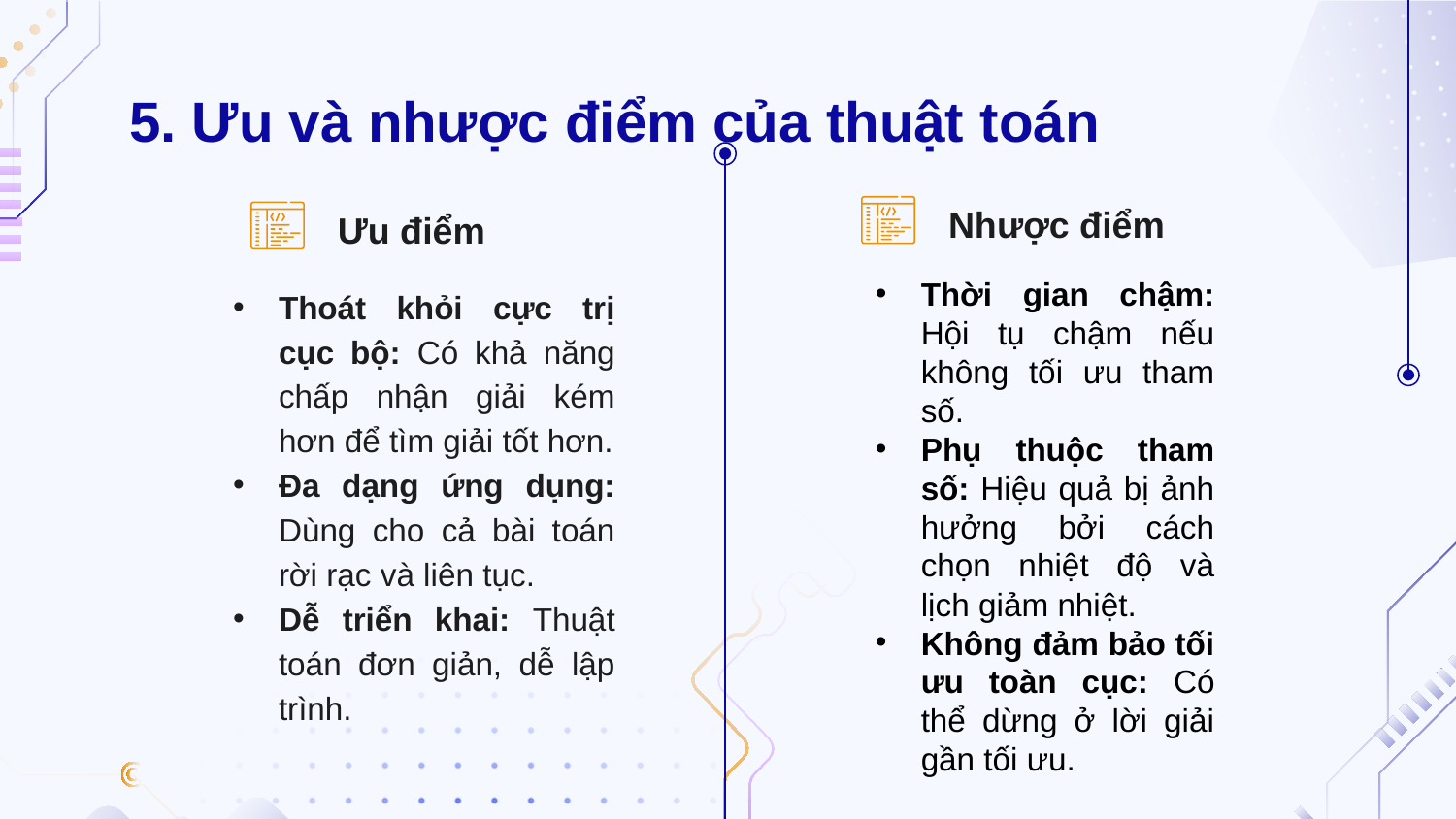

# 5. Ưu và nhược điểm của thuật toán

Nhược điểm

Ưu điểm
Thoát khỏi cực trị cục bộ: Có khả năng chấp nhận giải kém hơn để tìm giải tốt hơn.
Đa dạng ứng dụng: Dùng cho cả bài toán rời rạc và liên tục.
Dễ triển khai: Thuật toán đơn giản, dễ lập trình.
Thời gian chậm: Hội tụ chậm nếu không tối ưu tham số.
Phụ thuộc tham số: Hiệu quả bị ảnh hưởng bởi cách chọn nhiệt độ và lịch giảm nhiệt.
Không đảm bảo tối ưu toàn cục: Có thể dừng ở lời giải gần tối ưu.